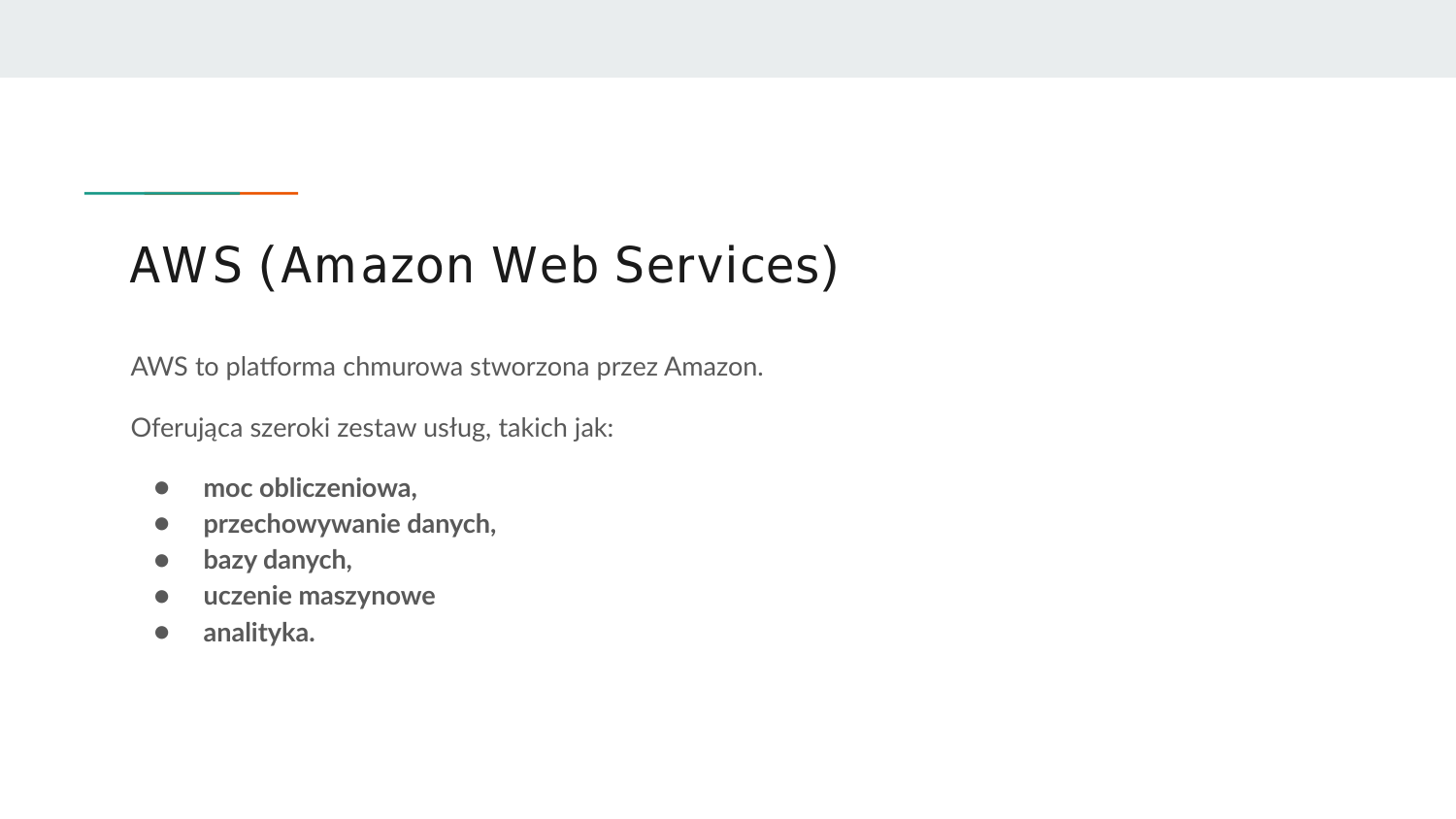

# AWS (Amazon Web Services)

AWS to platforma chmurowa stworzona przez Amazon.
Oferująca szeroki zestaw usług, takich jak:
moc obliczeniowa,
przechowywanie danych,
bazy danych,
uczenie maszynowe
analityka.